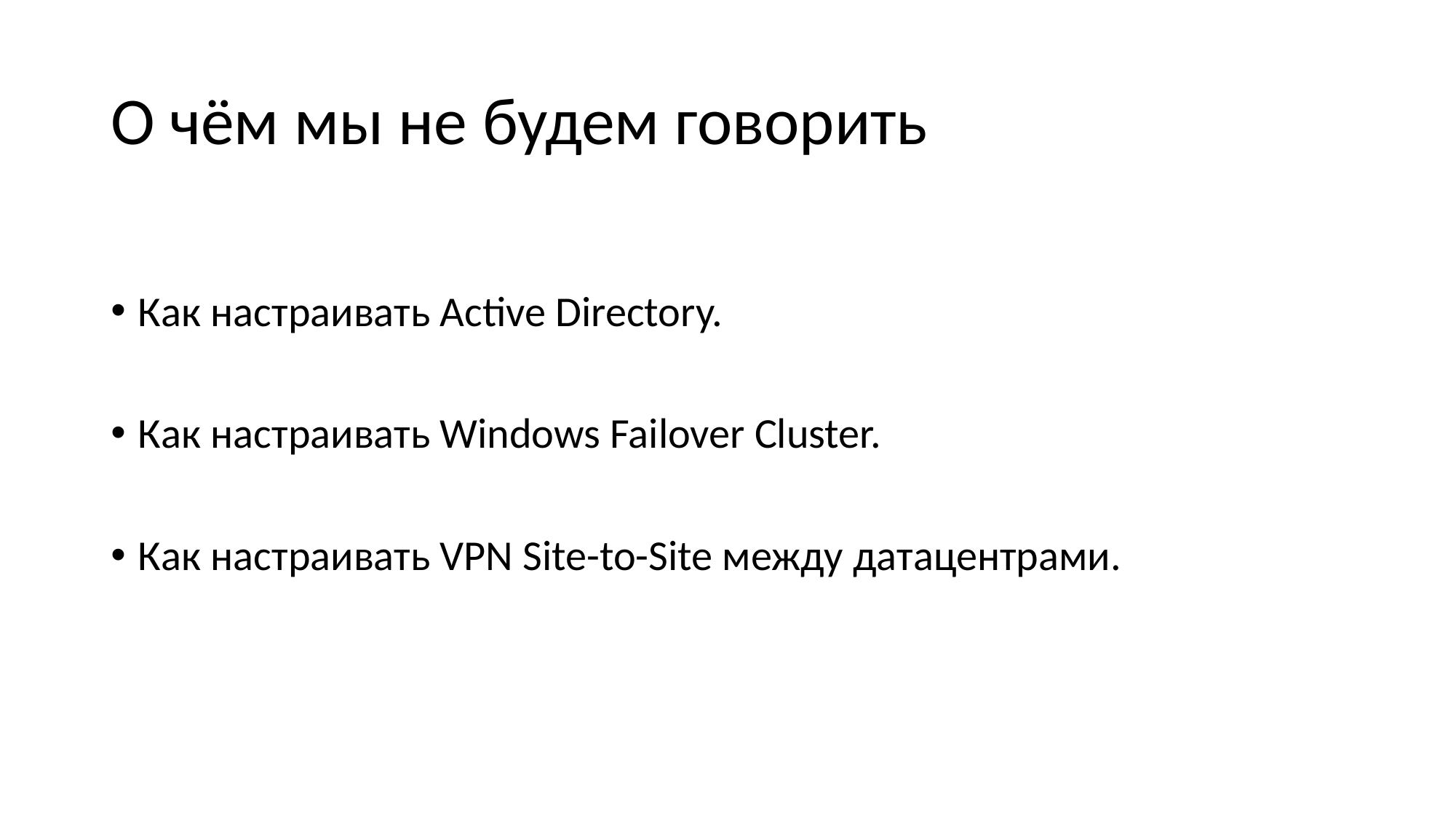

# О чём мы не будем говорить

Как настраивать Active Directory.

Как настраивать Windows Failover Cluster.

Как настраивать VPN Site-to-Site между датацентрами.